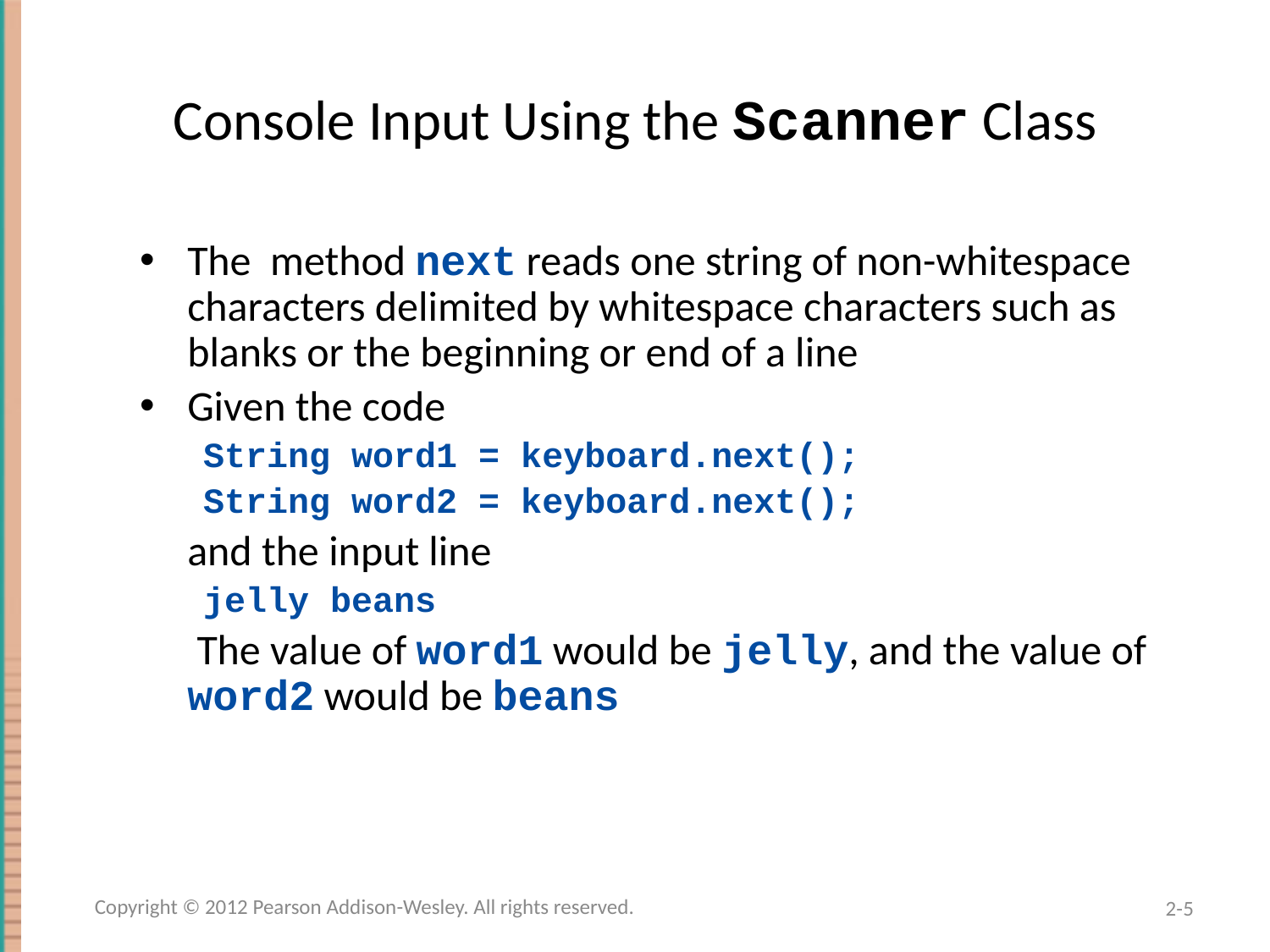

# Console Input Using the Scanner Class
The  method next reads one string of non-whitespace characters delimited by whitespace characters such as blanks or the beginning or end of a line
Given the code
String word1 = keyboard.next();
String word2 = keyboard.next();
	and the input line
jelly beans
      The value of word1 would be jelly, and the value of word2 would be beans
Copyright © 2012 Pearson Addison-Wesley. All rights reserved.
2-5